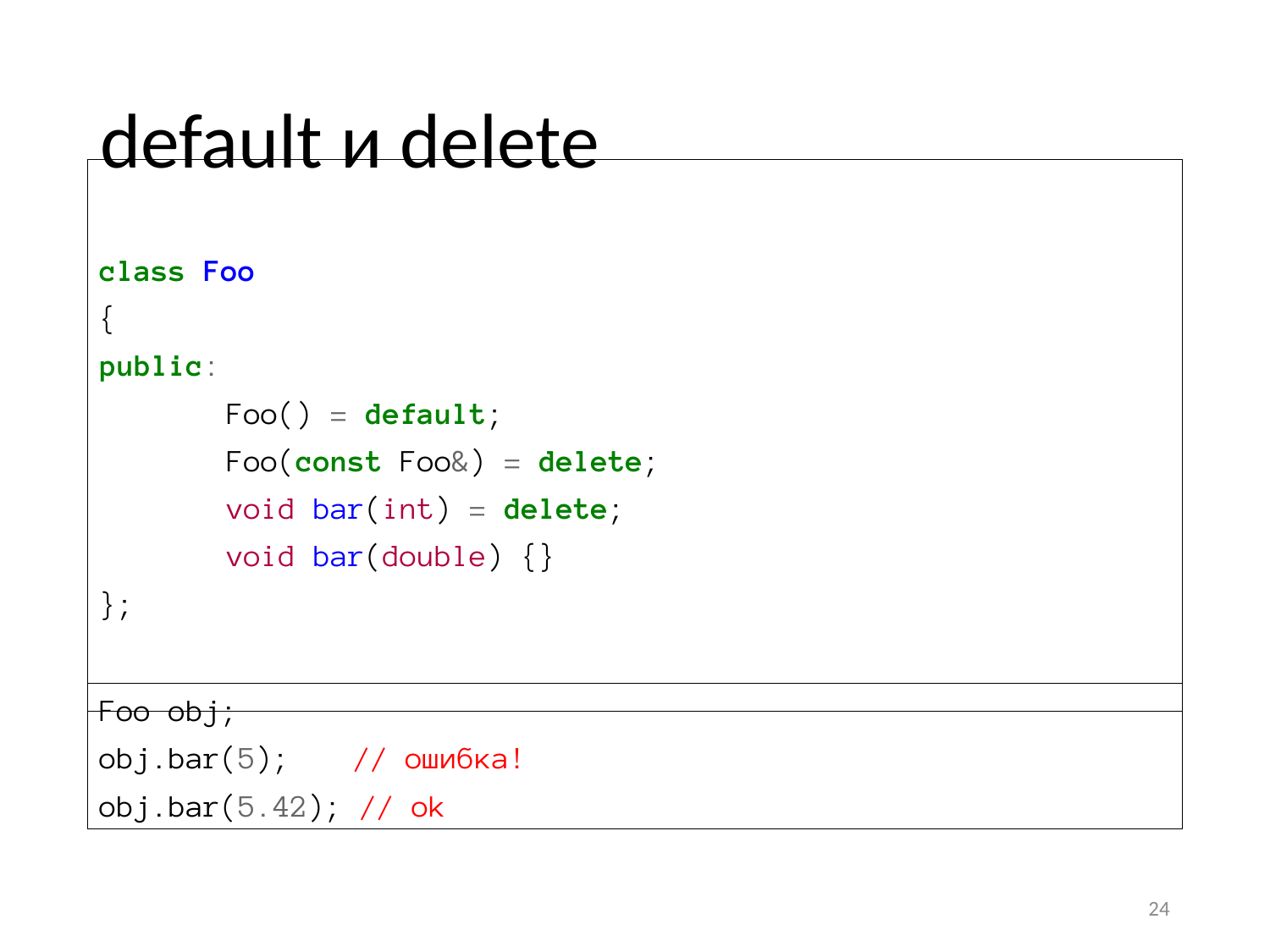

# default и delete
class Foo
{
public:
	Foo() = default;
	Foo(const Foo&) = delete;
	void bar(int) = delete;
	void bar(double) {}
};
Foo obj;
obj.bar(5); 	// ошибка!
obj.bar(5.42); // ok
24